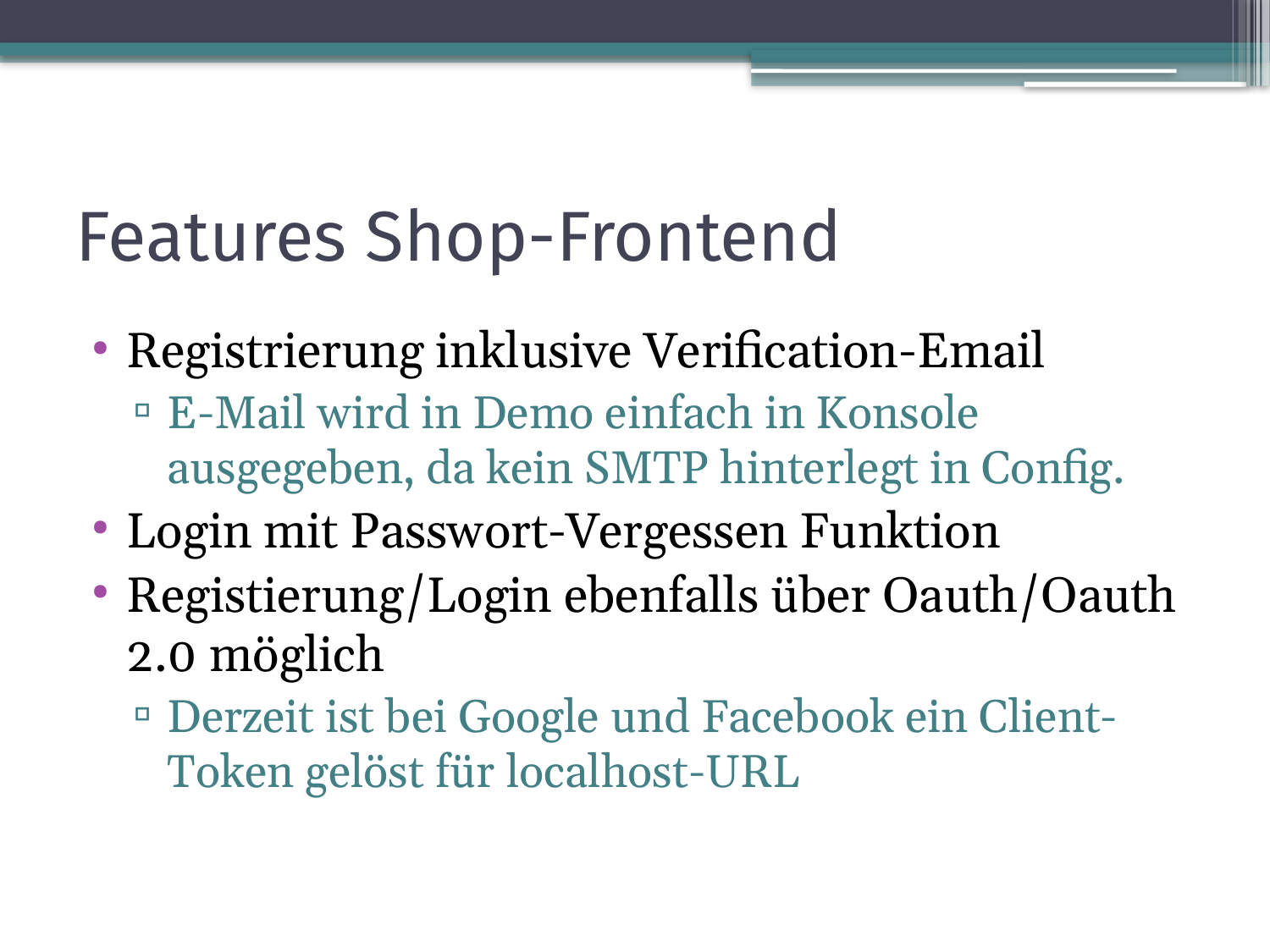

# Features Shop-Frontend
Registrierung inklusive Verification-Email
E-Mail wird in Demo einfach in Konsole ausgegeben, da kein SMTP hinterlegt in Config.
Login mit Passwort-Vergessen Funktion
Registierung/Login ebenfalls über Oauth/Oauth 2.0 möglich
Derzeit ist bei Google und Facebook ein Client-Token gelöst für localhost-URL